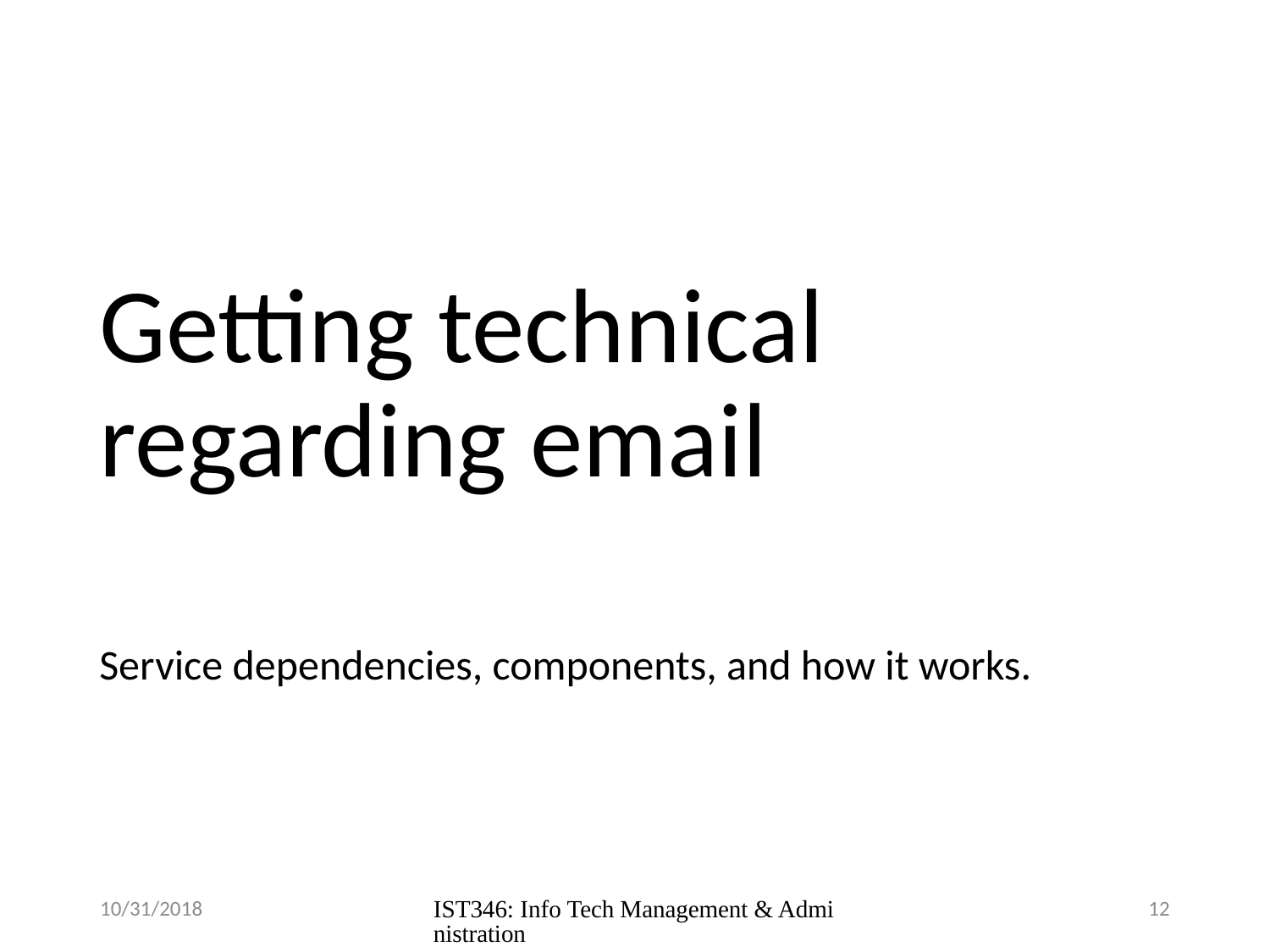

# Getting technical regarding email
Service dependencies, components, and how it works.
10/31/2018
IST346: Info Tech Management & Administration
12